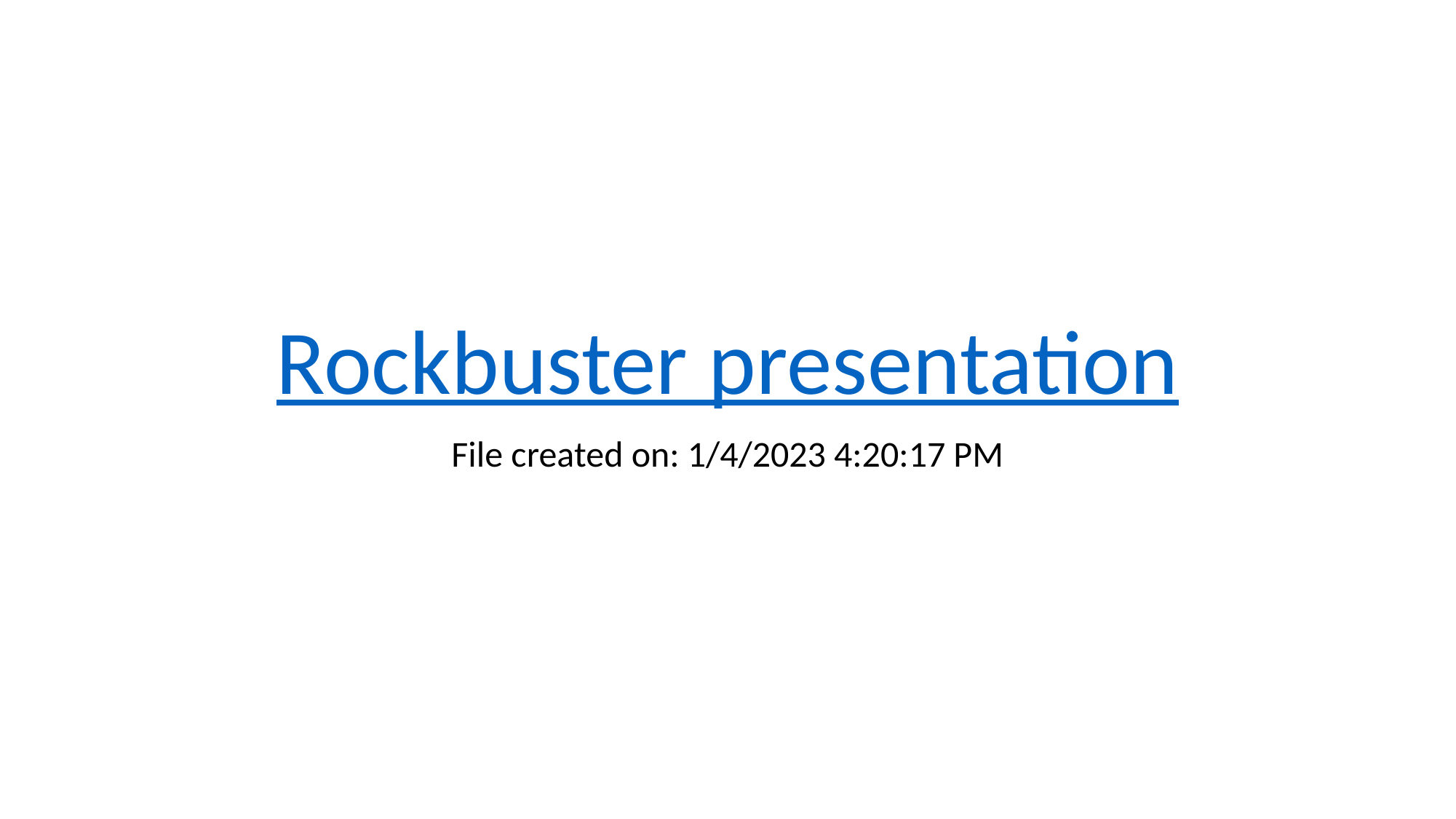

# Rockbuster presentation
File created on: 1/4/2023 4:20:17 PM